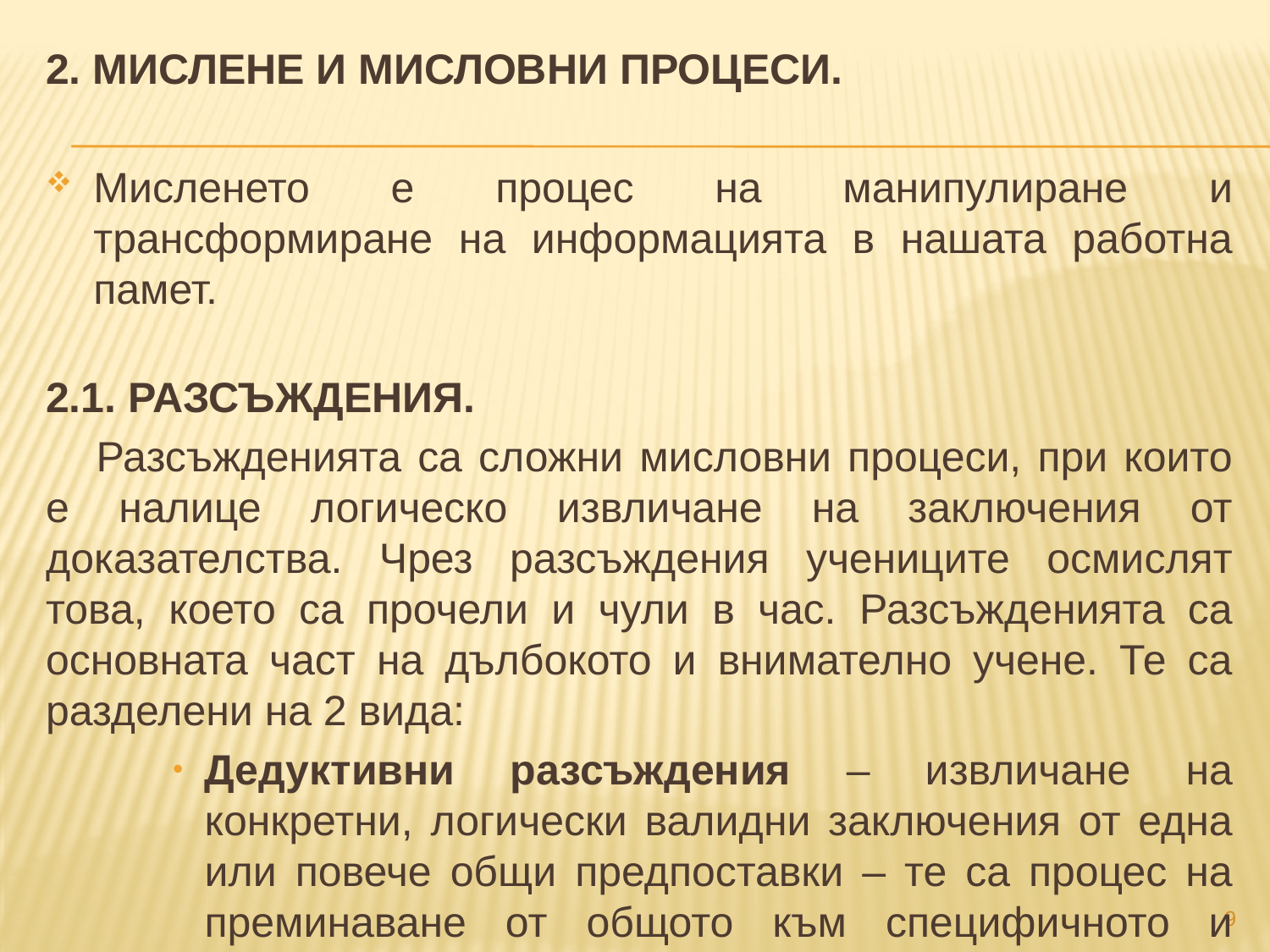

2. МИСЛЕНЕ И МИСЛОВНИ ПРОЦЕСИ.
Мисленето е процес на манипулиране и трансформиране на информацията в нашата работна памет.

2.1. РАЗСЪЖДЕНИЯ.
Разсъжденията са сложни мисловни процеси, при които е налице логическо извличане на заключения от доказателства. Чрез разсъждения учениците осмислят това, което са прочели и чули в час. Разсъжденията са основната част на дълбокото и внимателно учене. Те са разделени на 2 вида:
Дедуктивни разсъждения – извличане на конкретни, логически валидни заключения от една или повече общи предпоставки – те са процес на преминаване от общото към специфичното и изискват ученето на правила, а след това разбиране как тези правила се

9